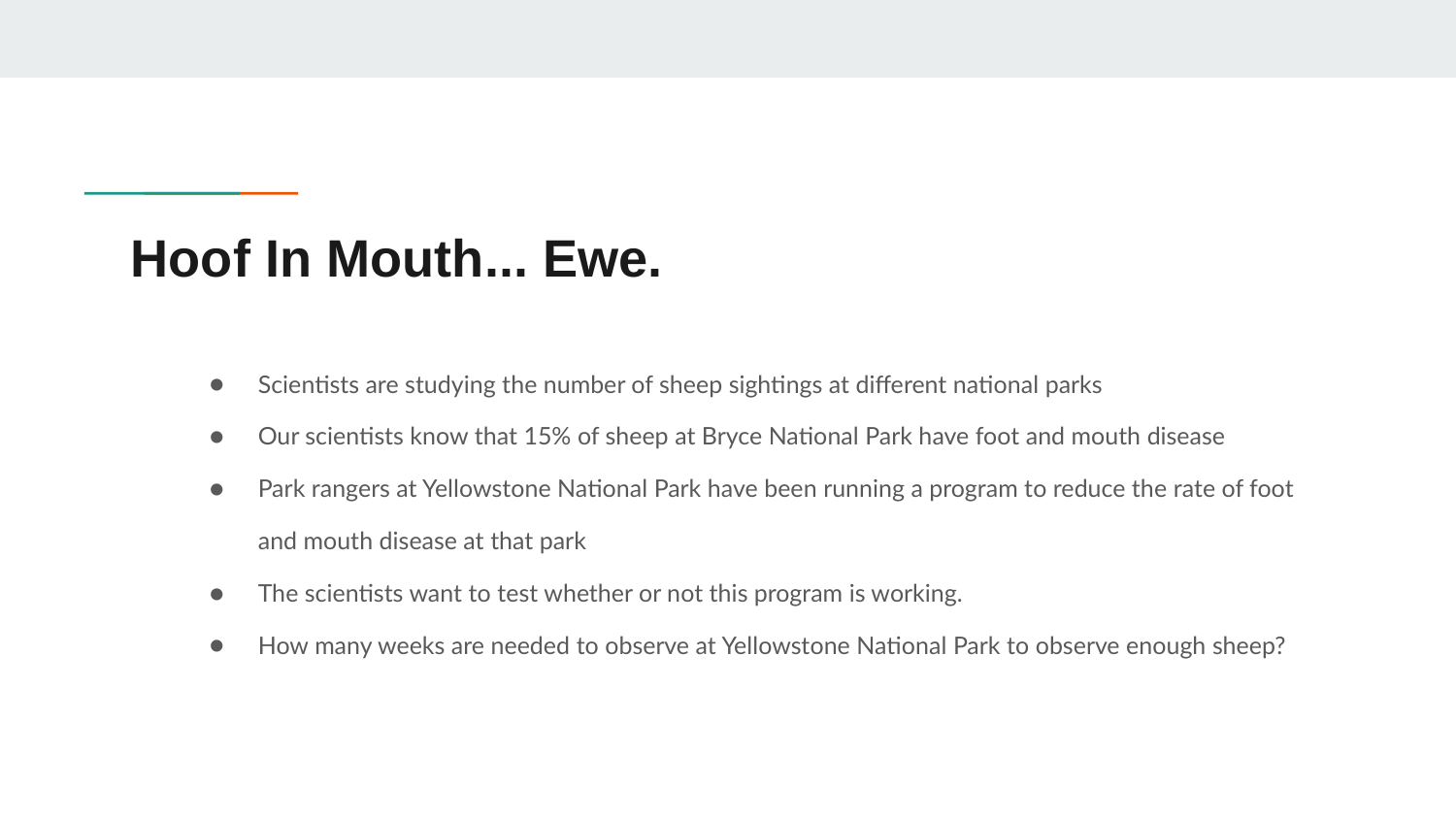

# Hoof In Mouth... Ewe.
Scientists are studying the number of sheep sightings at different national parks
Our scientists know that 15% of sheep at Bryce National Park have foot and mouth disease
Park rangers at Yellowstone National Park have been running a program to reduce the rate of foot and mouth disease at that park
The scientists want to test whether or not this program is working.
How many weeks are needed to observe at Yellowstone National Park to observe enough sheep?